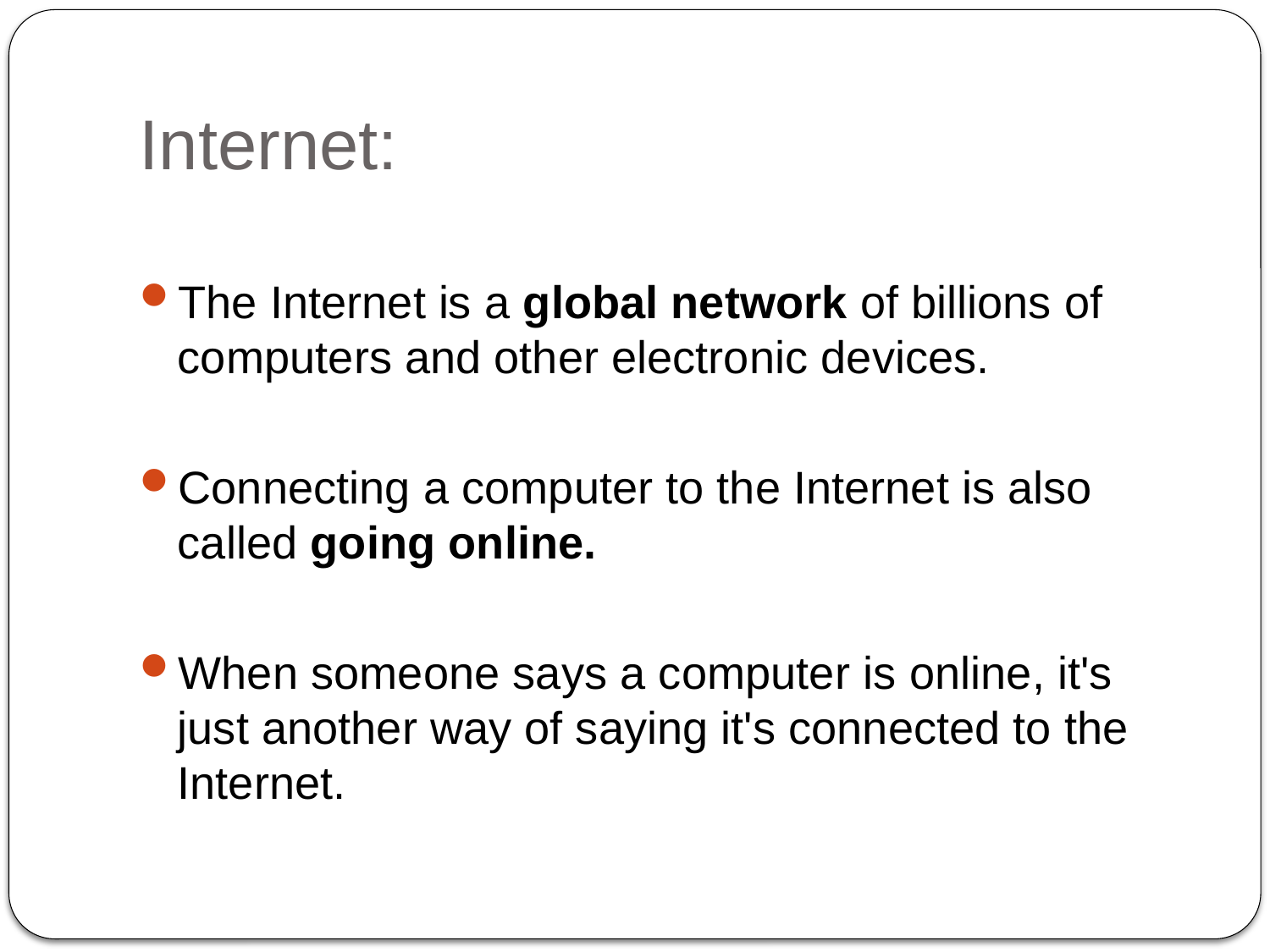

# Internet:

The Internet is a global network of billions of computers and other electronic devices.

Connecting a computer to the Internet is also called going online.

When someone says a computer is online, it's just another way of saying it's connected to the Internet.